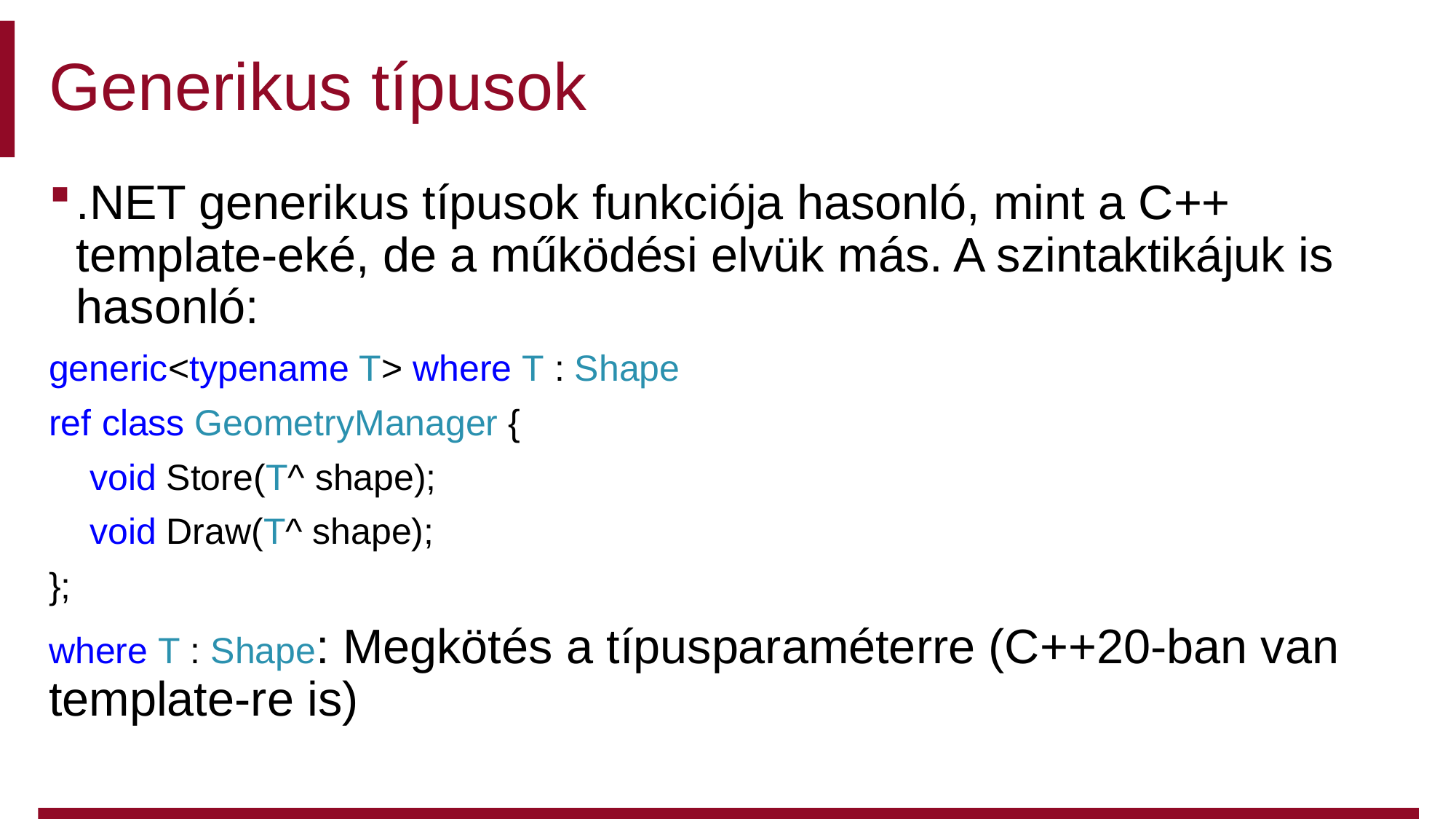

# Generikus típusok
.NET generikus típusok funkciója hasonló, mint a C++ template-eké, de a működési elvük más. A szintaktikájuk is hasonló:
generic<typename T> where T : Shape
ref class GeometryManager {
    void Store(T^ shape);
    void Draw(T^ shape);
};
where T : Shape: Megkötés a típusparaméterre (C++20-ban van template-re is)